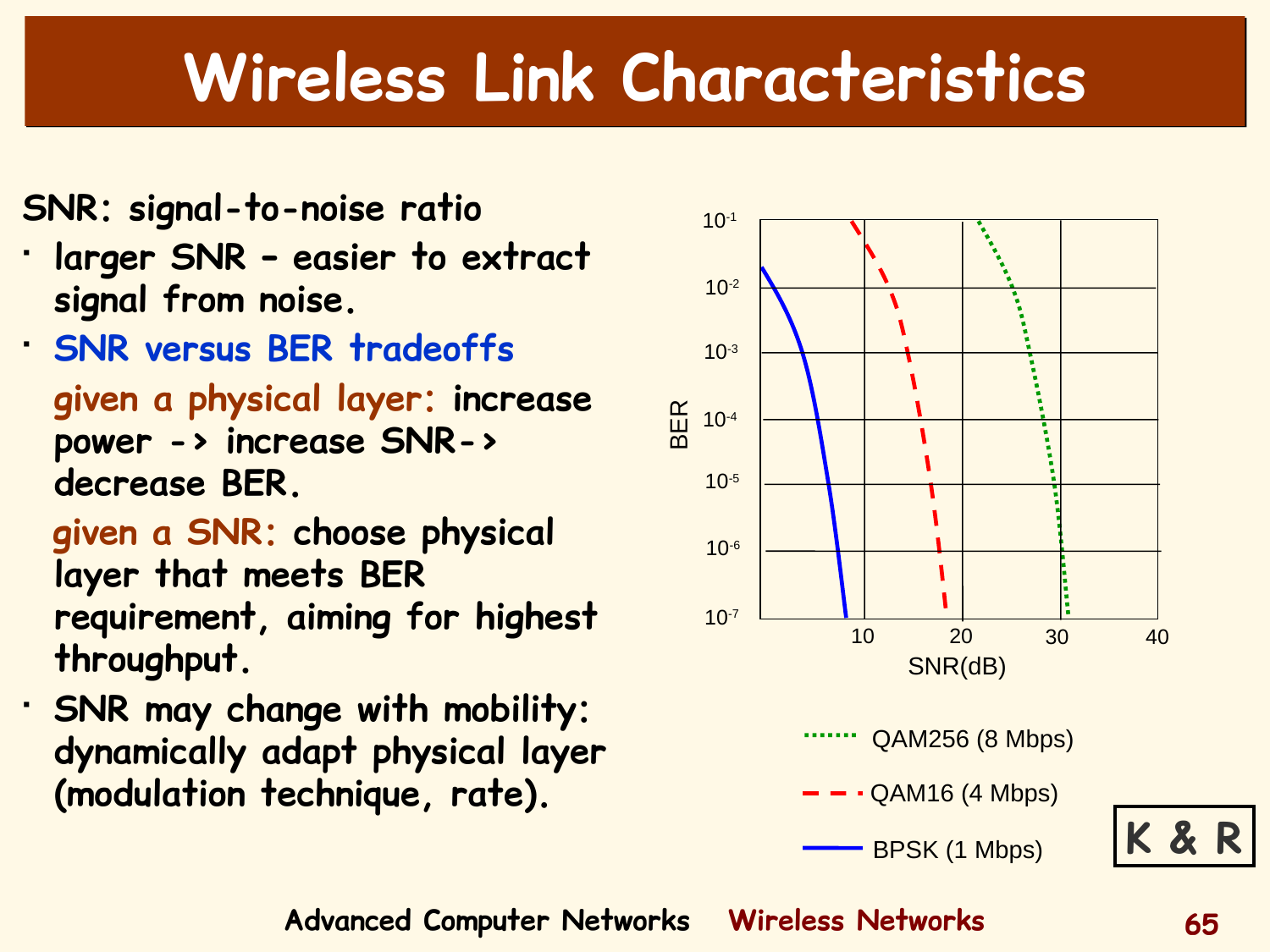

# Wireless Link Characteristics
SNR: signal-to-noise ratio
larger SNR – easier to extract signal from noise.
SNR versus BER tradeoffs
	given a physical layer: increase power -> increase SNR-> decrease BER.
  given a SNR: choose physical layer that meets BER requirement, aiming for highest throughput.
SNR may change with mobility: dynamically adapt physical layer (modulation technique, rate).

10-1

10-2

10-3

10-4
BER

10-5

10-6

10-7
10
20
30
40
SNR(dB)
QAM256 (8 Mbps)

QAM16 (4 Mbps)

K & R
BPSK (1 Mbps)

Advanced Computer Networks   Wireless Networks
65